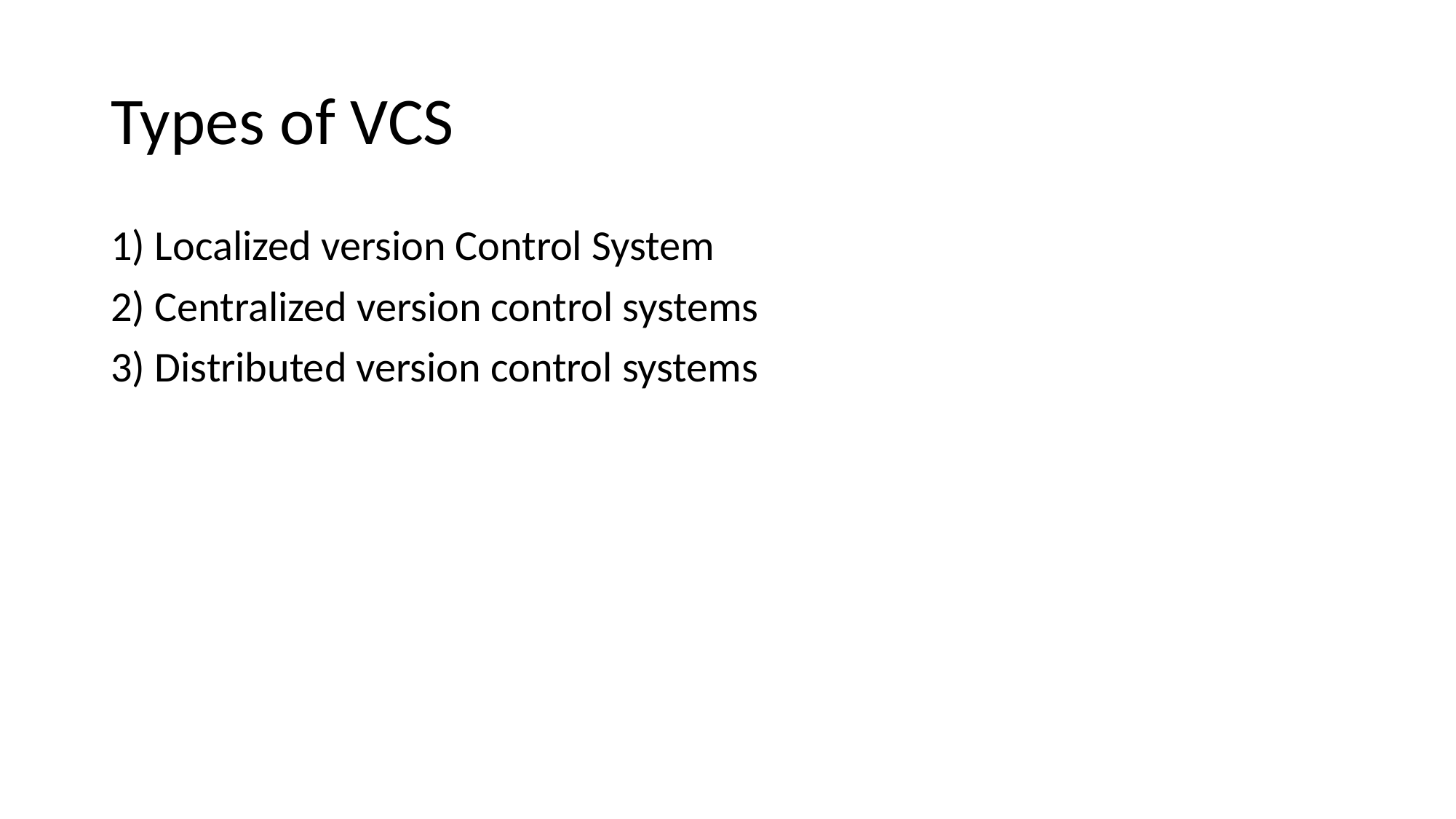

# Types of VCS
1) Localized version Control System
2) Centralized version control systems
3) Distributed version control systems